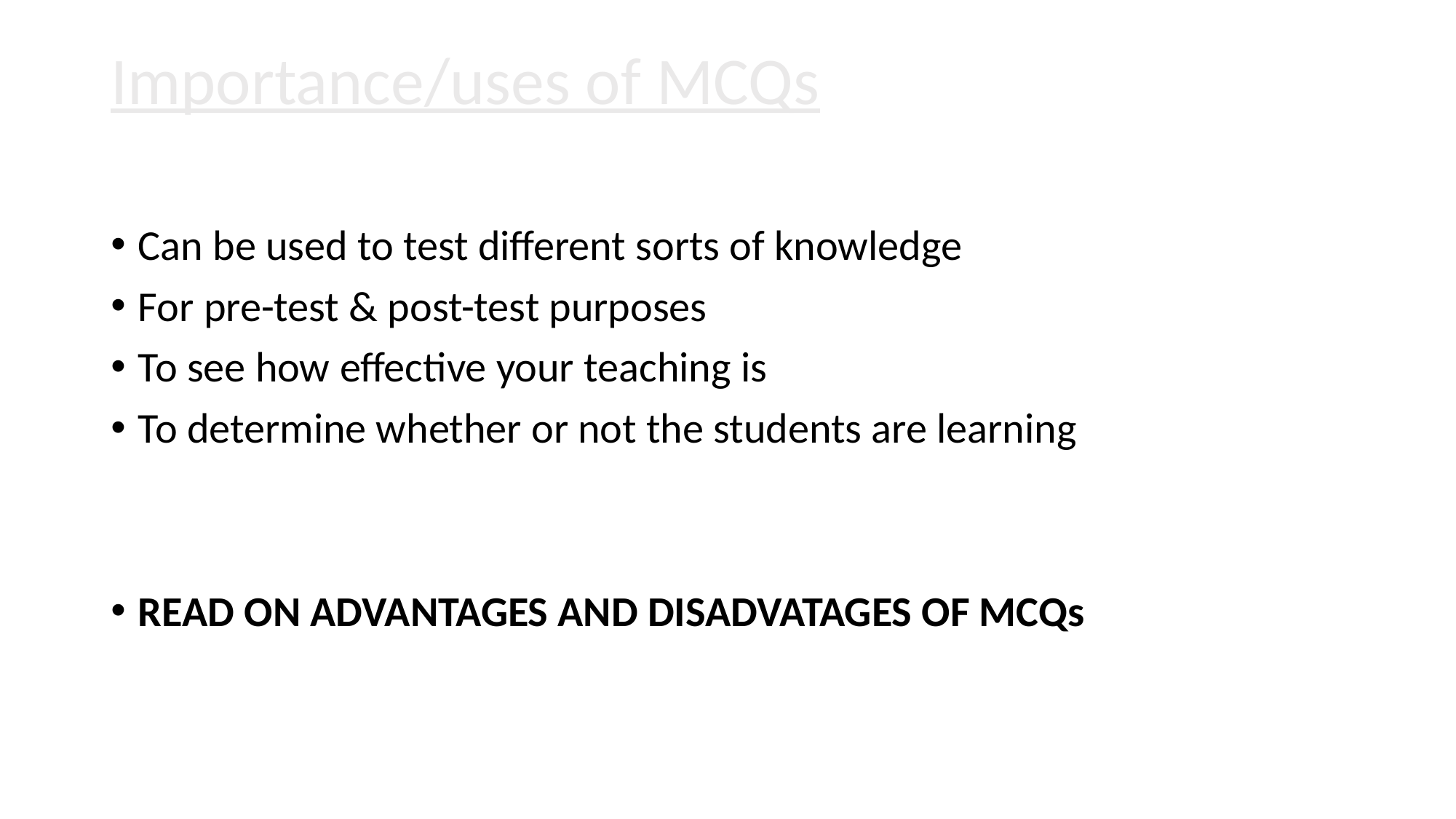

# Importance/uses of MCQs
Can be used to test different sorts of knowledge
For pre-test & post-test purposes
To see how effective your teaching is
To determine whether or not the students are learning

READ ON ADVANTAGES AND DISADVATAGES OF MCQs